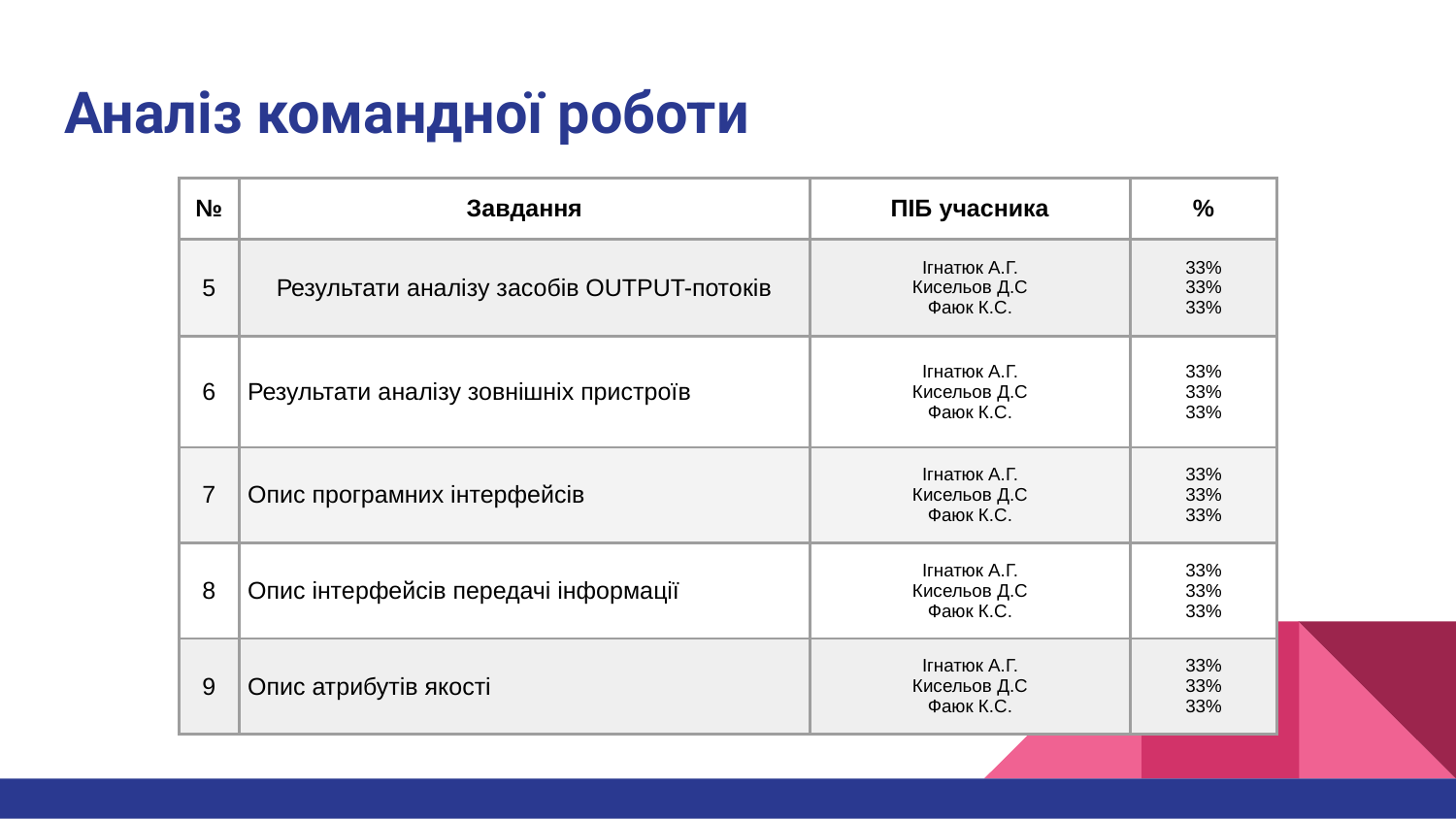

# Аналіз командної роботи

| № | Завдання | ПІБ учасника | % |
| --- | --- | --- | --- |
| 5 | Результати аналізу засобів OUTPUT-потоків | Ігнатюк А.Г. Кисельов Д.С Фаюк К.С. | 33% 33% 33% |
| 6 | Результати аналізу зовнішніх пристроїв | Ігнатюк А.Г. Кисельов Д.С Фаюк К.С. | 33% 33% 33% |
| 7 | Опис програмних інтерфейсів | Ігнатюк А.Г. Кисельов Д.С Фаюк К.С. | 33% 33% 33% |
| 8 | Опис інтерфейсів передачі інформації | Ігнатюк А.Г. Кисельов Д.С Фаюк К.С. | 33% 33% 33% |
| 9 | Опис атрибутів якості | Ігнатюк А.Г. Кисельов Д.С Фаюк К.С. | 33% 33% 33% |